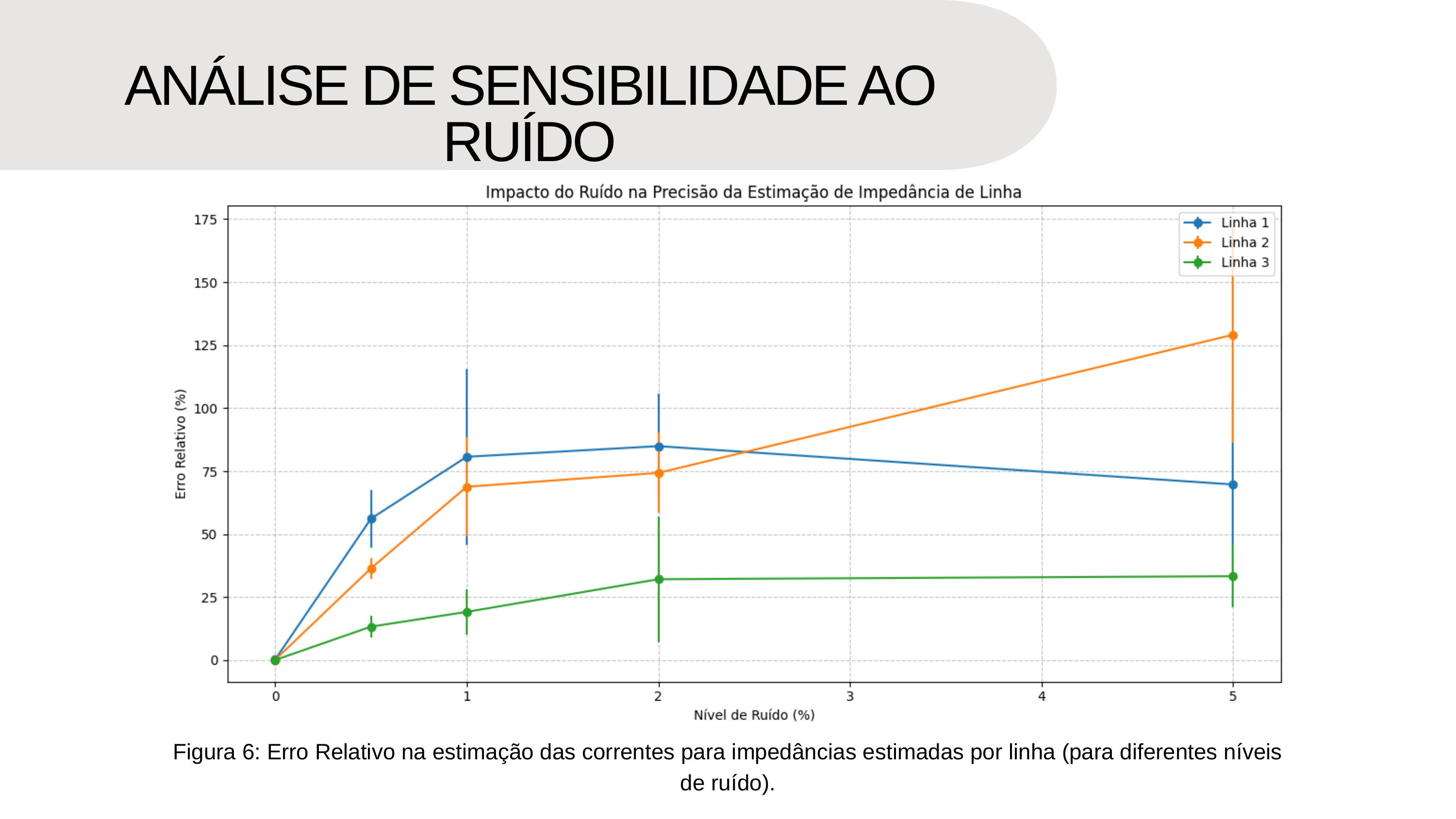

RESULTADOS
ANÁLISE DE SENSIBILIDADE AO RUÍDO

Figura 6: Erro Relativo na estimação das correntes para impedâncias estimadas por linha (para diferentes níveis de ruído).